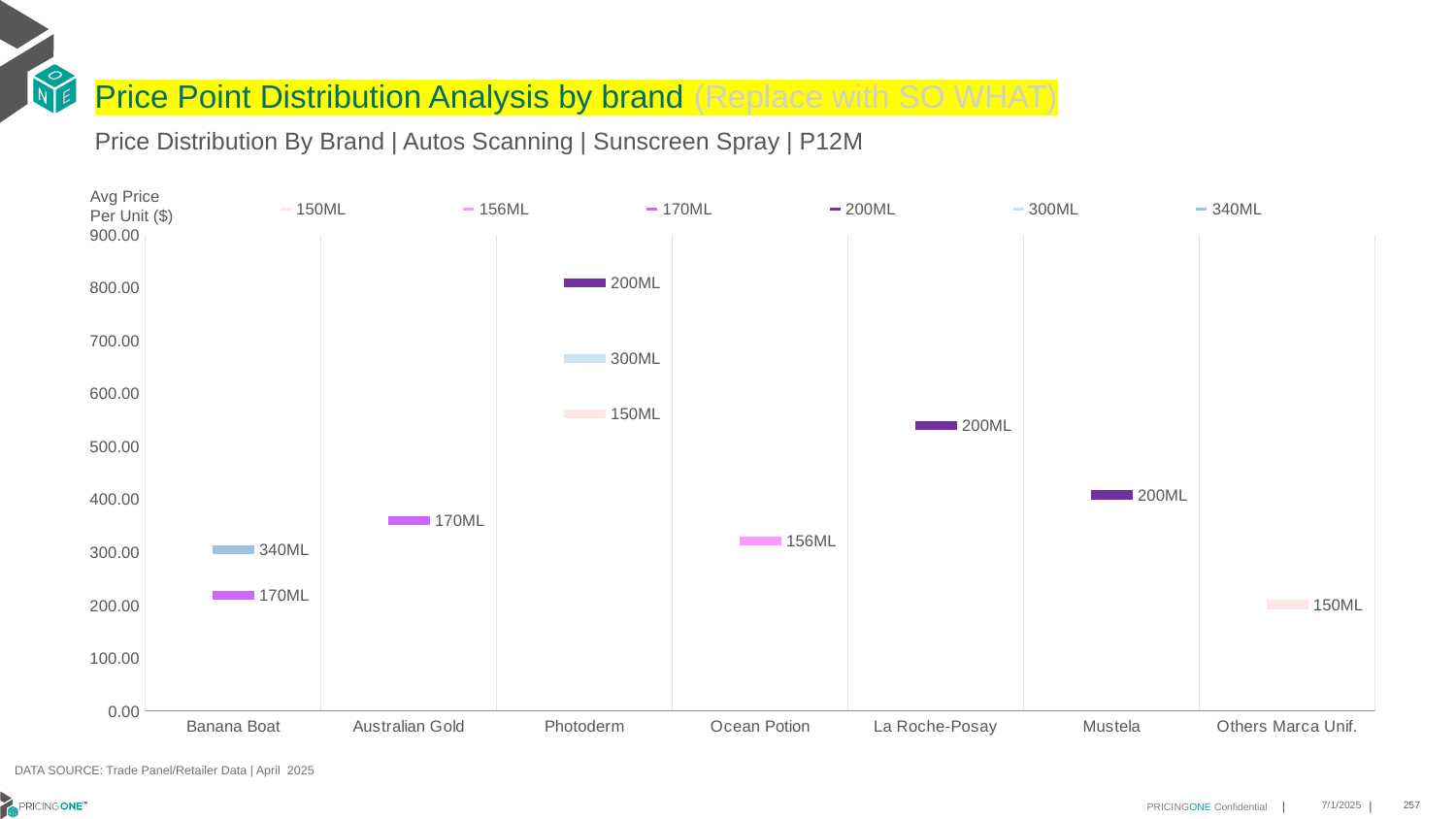

# Price Point Distribution Analysis by brand (Replace with SO WHAT)
Price Distribution By Brand | Autos Scanning | Sunscreen Spray | P12M

### Chart

| Category | 150ML | 156ML | 170ML | 200ML | 300ML | 340ML |
|---|---|---|---|---|---|---|
| Banana Boat | None | None | 218.7355 | None | None | 304.8076 |
| Australian Gold | None | None | 360.0869 | None | None | None |
| Photoderm | 561.5132 | None | None | 809.6862 | 666.2387 | None |
| Ocean Potion | None | 321.7452 | None | None | None | None |
| La Roche-Posay | None | None | None | 539.4432 | None | None |
| Mustela | None | None | None | 408.4136 | None | None |
| Others Marca Unif. | 201.2241 | None | None | None | None | None |
Avg Price
Per Unit ($)
DATA SOURCE: Trade Panel/Retailer Data | April  2025
7/1/2025
257